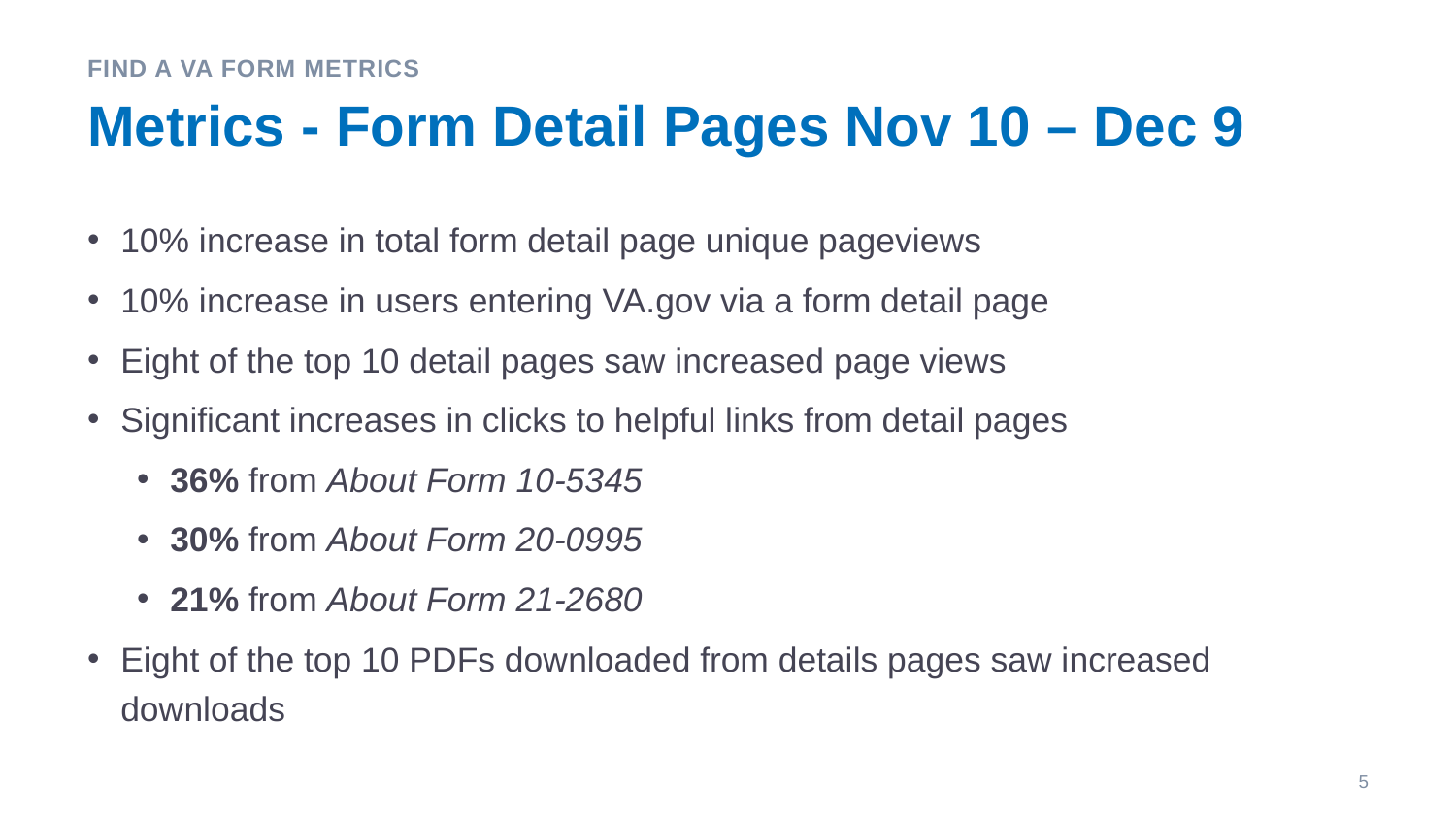

Find a vA Form Metrics
# Metrics - Form Detail Pages Nov 10 – Dec 9
10% increase in total form detail page unique pageviews
10% increase in users entering VA.gov via a form detail page
Eight of the top 10 detail pages saw increased page views
Significant increases in clicks to helpful links from detail pages
36% from About Form 10-5345
30% from About Form 20-0995
21% from About Form 21-2680
Eight of the top 10 PDFs downloaded from details pages saw increased downloads

5